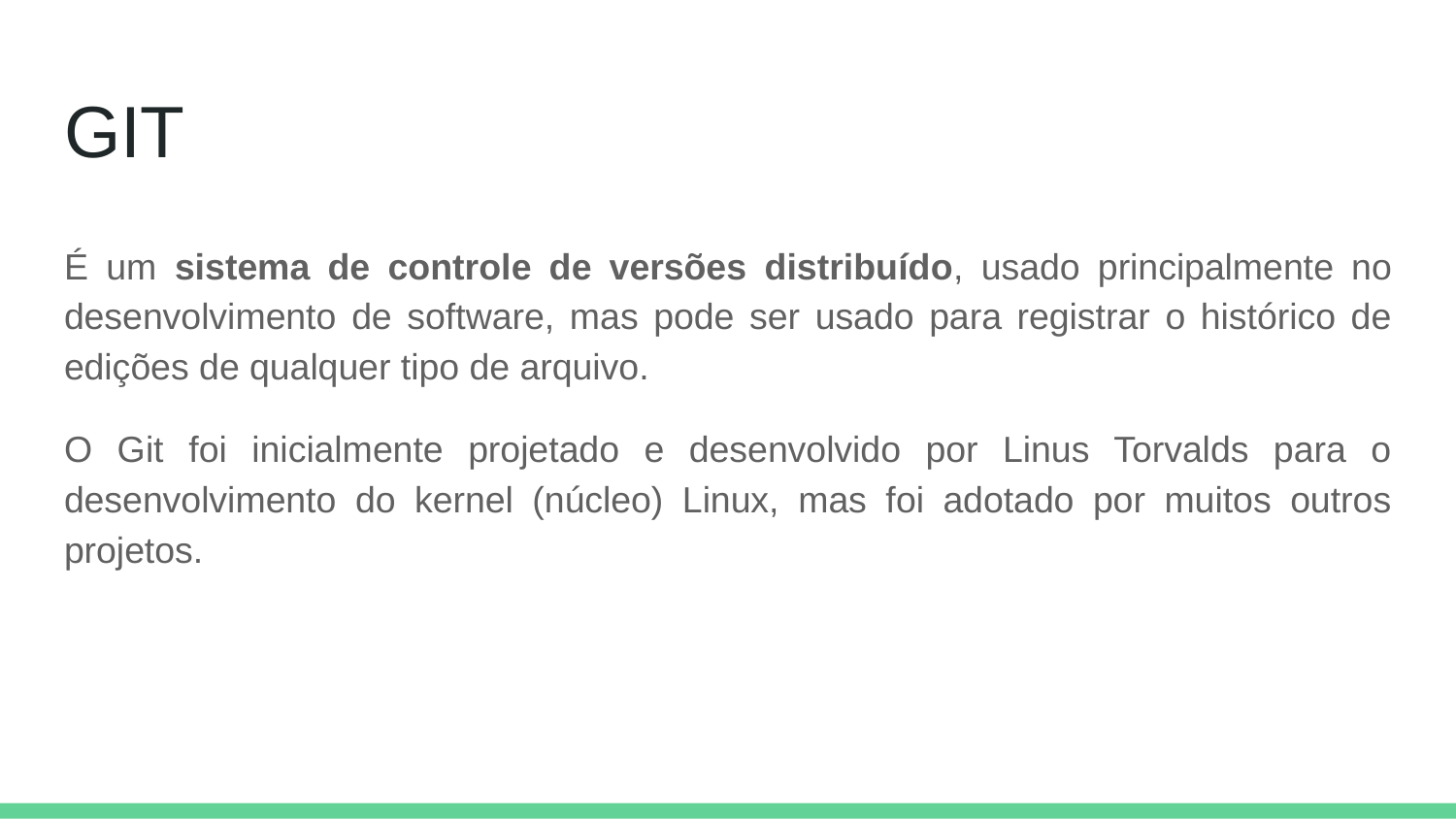

# GIT
É um sistema de controle de versões distribuído, usado principalmente no desenvolvimento de software, mas pode ser usado para registrar o histórico de edições de qualquer tipo de arquivo.
O Git foi inicialmente projetado e desenvolvido por Linus Torvalds para o desenvolvimento do kernel (núcleo) Linux, mas foi adotado por muitos outros projetos.